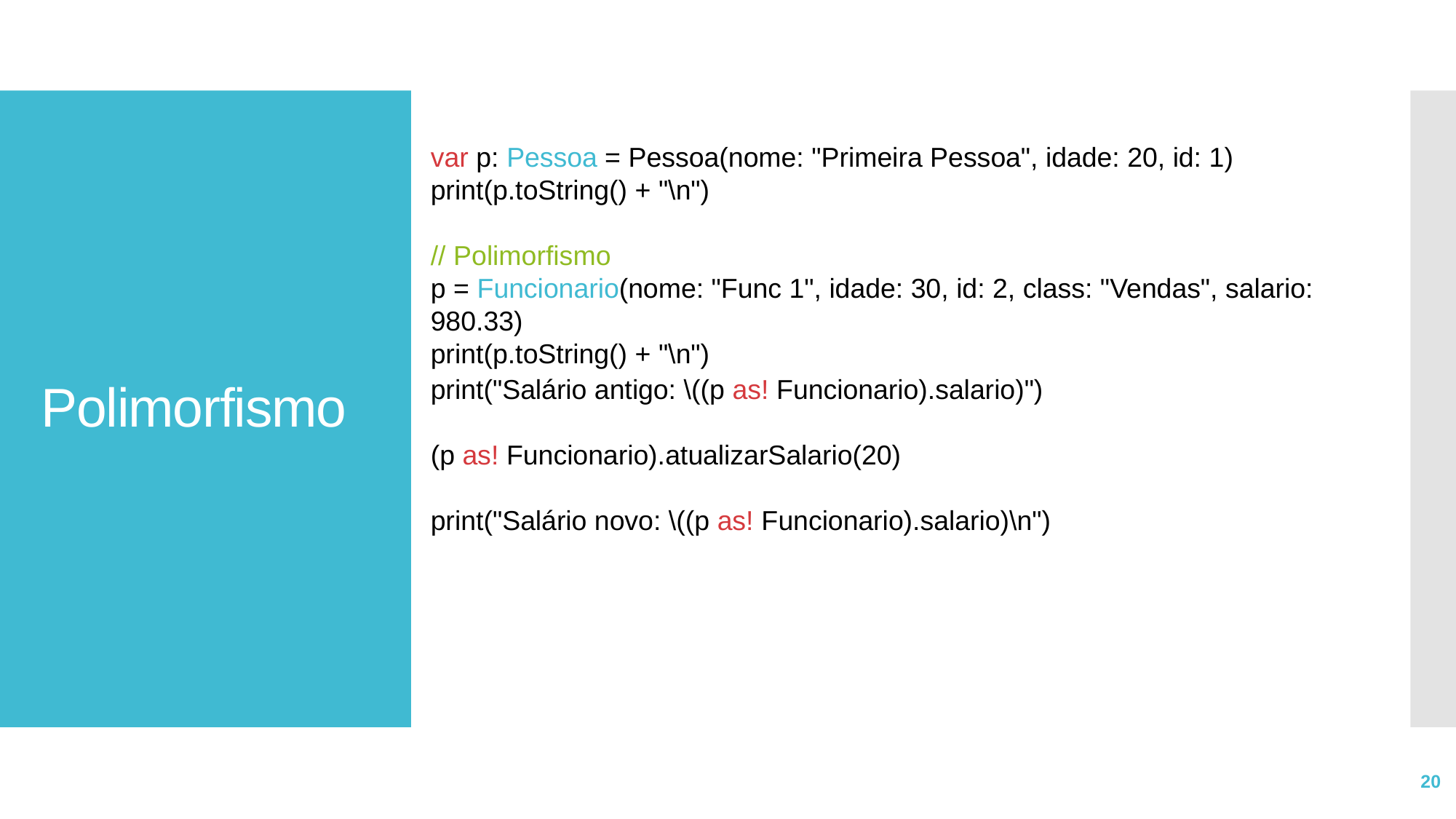

# Polimorfismo
var p: Pessoa = Pessoa(nome: "Primeira Pessoa", idade: 20, id: 1)
print(p.toString() + "\n")

// Polimorfismo
p = Funcionario(nome: "Func 1", idade: 30, id: 2, class: "Vendas", salario: 980.33)
print(p.toString() + "\n")
print("Salário antigo: \((p as! Funcionario).salario)")

(p as! Funcionario).atualizarSalario(20)

print("Salário novo: \((p as! Funcionario).salario)\n")
20